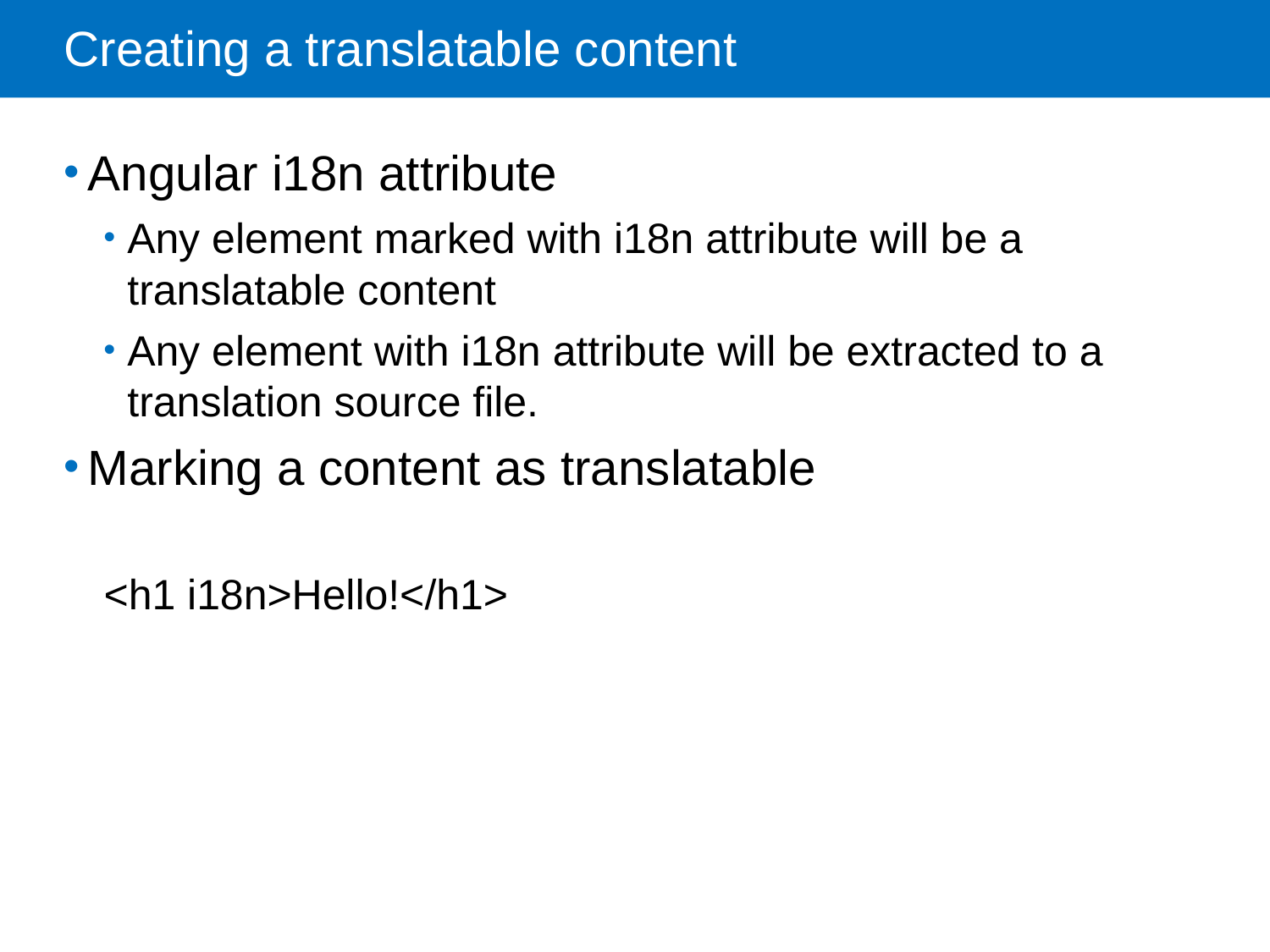

# Creating a translatable content
Angular i18n attribute
Any element marked with i18n attribute will be a translatable content
Any element with i18n attribute will be extracted to a translation source file.
Marking a content as translatable

<h1 i18n>Hello!</h1>